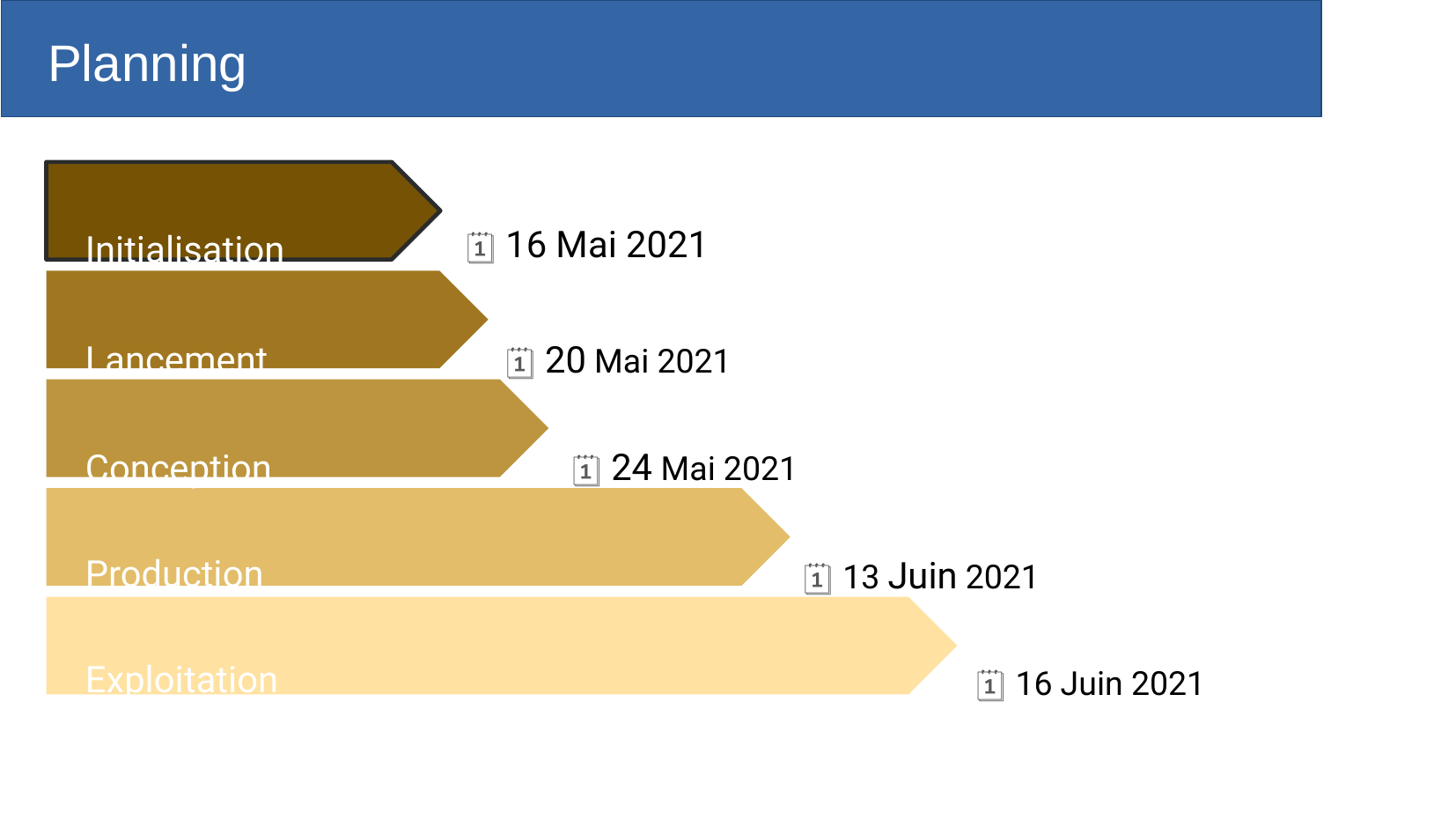

Planning

🗓 16 Mai 2021
Initialisation

Lancement
🗓 20 Mai 2021

🗓 24 Mai 2021
Conception

Production
🗓 13 Juin 2021

Exploitation
🗓 16 Juin 2021